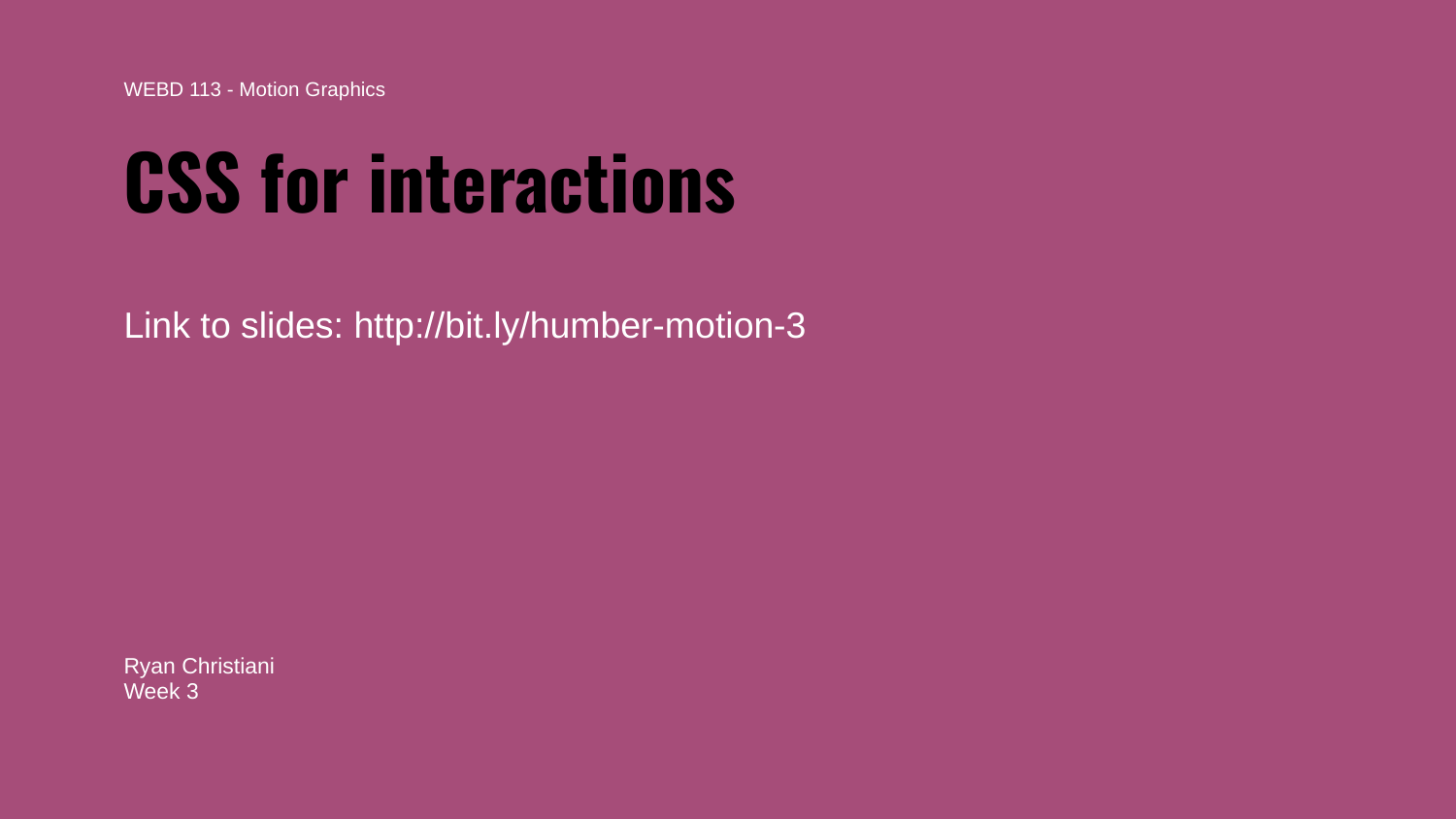

WEBD 113 - Motion Graphics
# CSS for interactions
Link to slides: http://bit.ly/humber-motion-3
Ryan Christiani
Week 3